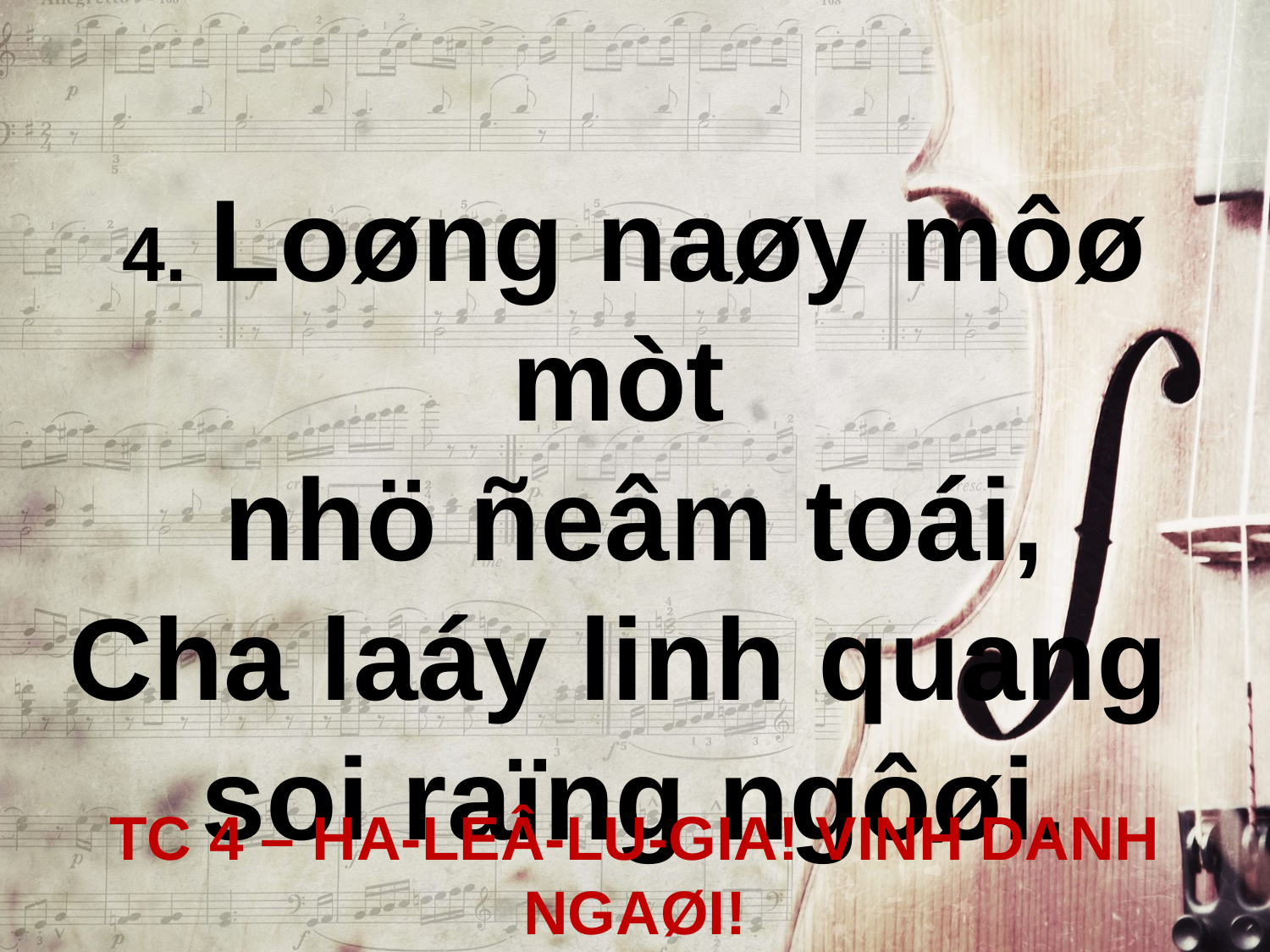

4. Loøng naøy môø mòt
nhö ñeâm toái,
Cha laáy linh quang
soi raïng ngôøi.
TC 4 – HA-LEÂ-LU-GIA! VINH DANH NGAØI!